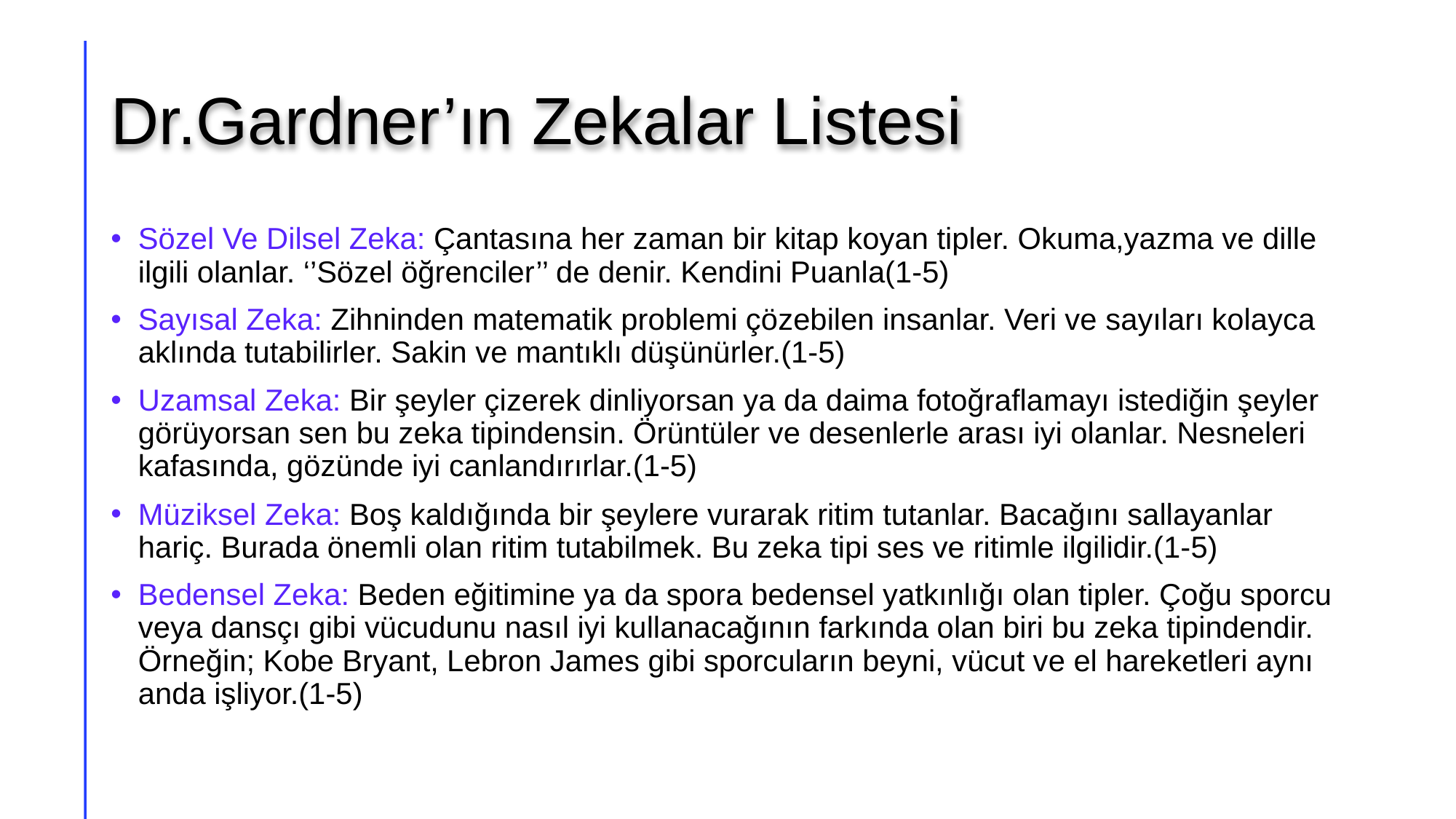

# Dr.Gardner’ın Zekalar Listesi
Sözel Ve Dilsel Zeka: Çantasına her zaman bir kitap koyan tipler. Okuma,yazma ve dille ilgili olanlar. ‘’Sözel öğrenciler’’ de denir. Kendini Puanla(1-5)
Sayısal Zeka: Zihninden matematik problemi çözebilen insanlar. Veri ve sayıları kolayca aklında tutabilirler. Sakin ve mantıklı düşünürler.(1-5)
Uzamsal Zeka: Bir şeyler çizerek dinliyorsan ya da daima fotoğraflamayı istediğin şeyler görüyorsan sen bu zeka tipindensin. Örüntüler ve desenlerle arası iyi olanlar. Nesneleri kafasında, gözünde iyi canlandırırlar.(1-5)
Müziksel Zeka: Boş kaldığında bir şeylere vurarak ritim tutanlar. Bacağını sallayanlar hariç. Burada önemli olan ritim tutabilmek. Bu zeka tipi ses ve ritimle ilgilidir.(1-5)
Bedensel Zeka: Beden eğitimine ya da spora bedensel yatkınlığı olan tipler. Çoğu sporcu veya dansçı gibi vücudunu nasıl iyi kullanacağının farkında olan biri bu zeka tipindendir. Örneğin; Kobe Bryant, Lebron James gibi sporcuların beyni, vücut ve el hareketleri aynı anda işliyor.(1-5)